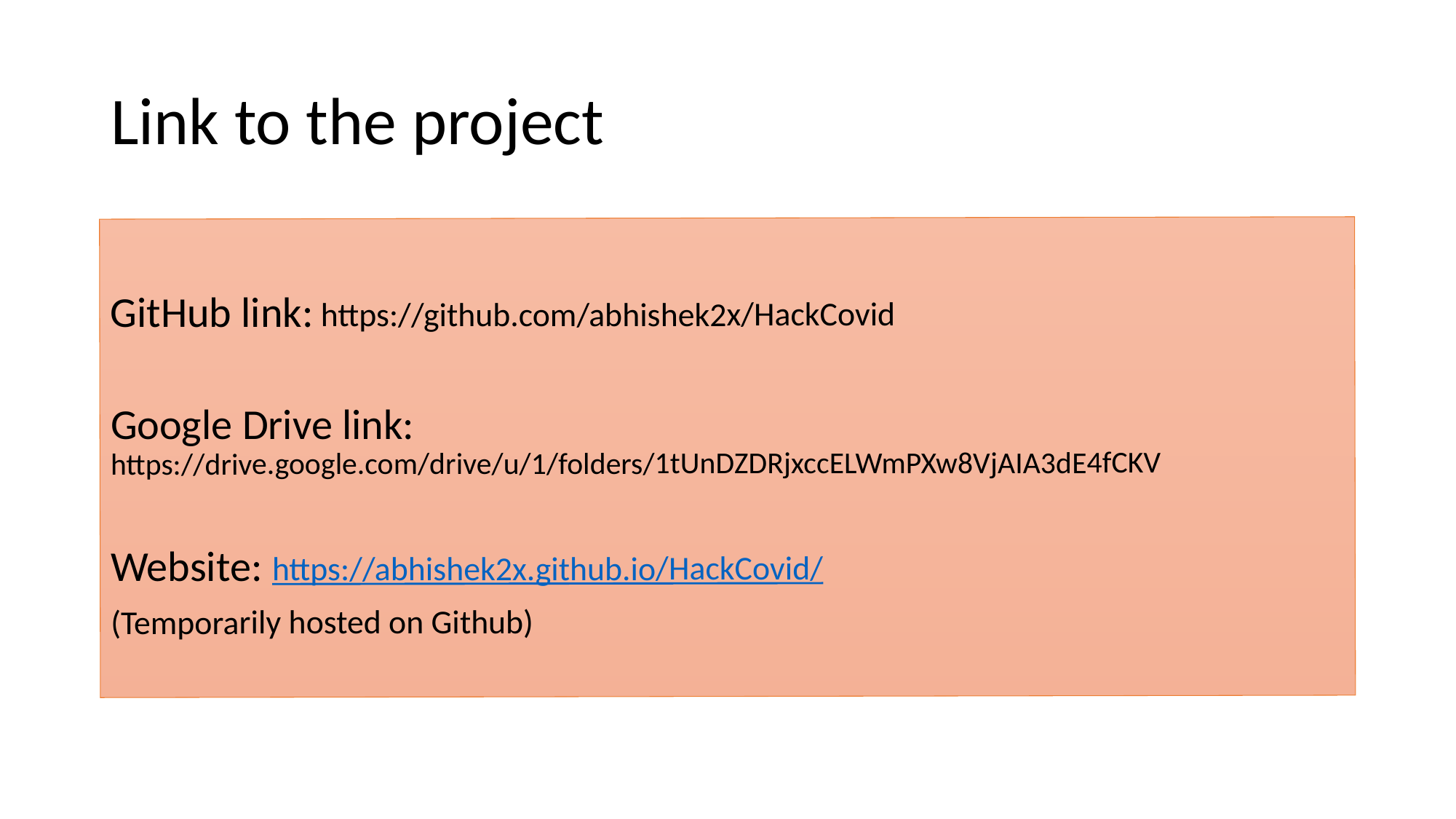

Link to the project

GitHub link: https://github.com/abhishek2x/HackCovid

Google Drive link: https://drive.google.com/drive/u/1/folders/1tUnDZDRjxccELWmPXw8VjAIA3dE4fCKV

Website: https://abhishek2x.github.io/HackCovid/
(Temporarily hosted on Github)